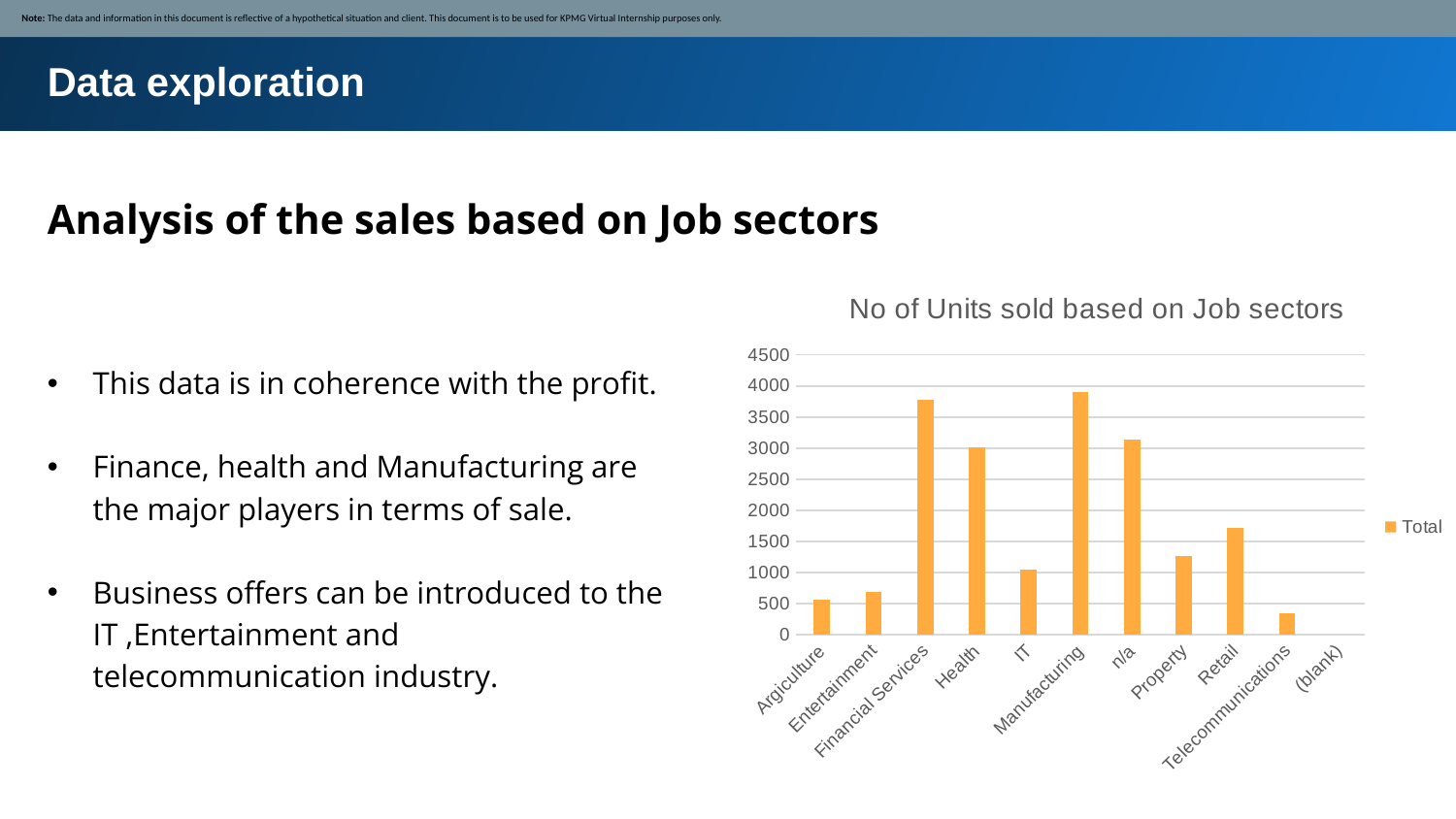

Note: The data and information in this document is reflective of a hypothetical situation and client. This document is to be used for KPMG Virtual Internship purposes only.
Data exploration
Analysis of the sales based on Job sectors

### Chart: No of Units sold based on Job sectors

| Category | Total |
|---|---|
| Argiculture | 559.0 |
| Entertainment | 686.0 |
| Financial Services | 3773.0 |
| Health | 3016.0 |
| IT | 1049.0 |
| Manufacturing | 3897.0 |
| n/a | 3138.0 |
| Property | 1258.0 |
| Retail | 1718.0 |
| Telecommunications | 351.0 |
| (blank) | None |
This data is in coherence with the profit.

Finance, health and Manufacturing are the major players in terms of sale.

Business offers can be introduced to the IT ,Entertainment and telecommunication industry.